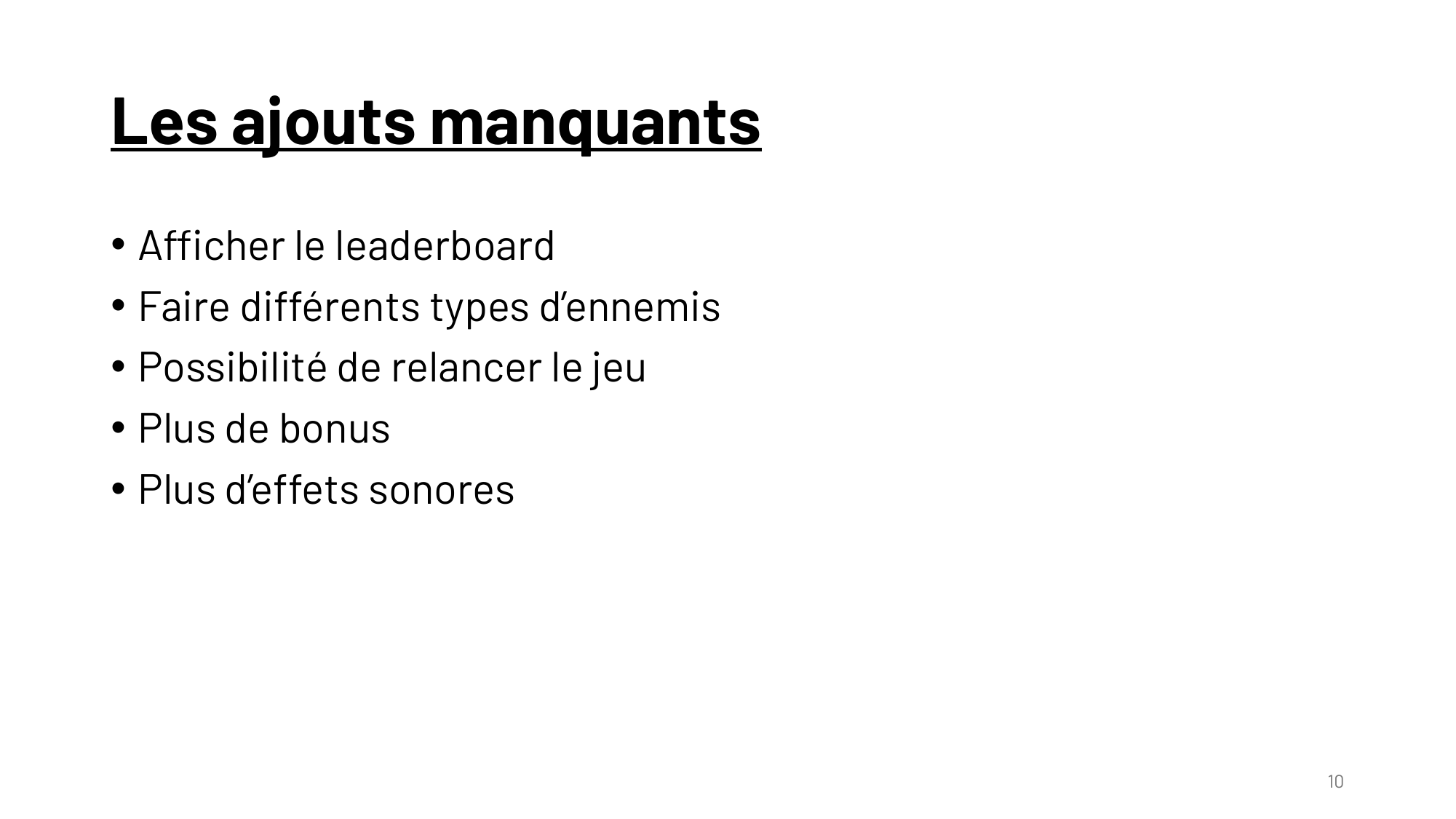

# Les ajouts manquants
Afficher le leaderboard
Faire différents types d’ennemis
Possibilité de relancer le jeu
Plus de bonus
Plus d’effets sonores

10